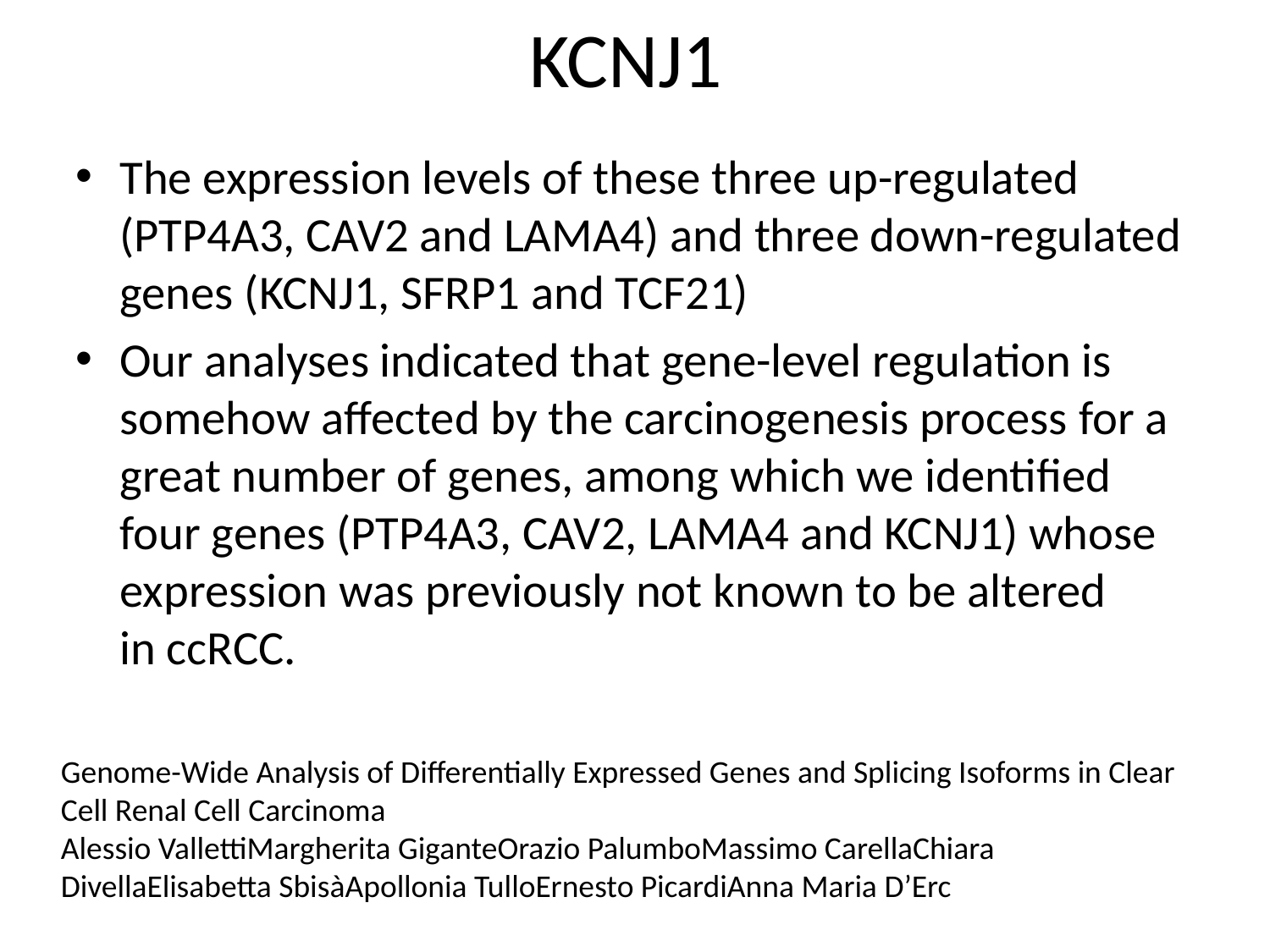

# KCNJ1
The expression levels of these three up-regulated (PTP4A3, CAV2 and LAMA4) and three down-regulated genes (KCNJ1, SFRP1 and TCF21)
Our analyses indicated that gene-level regulation is somehow affected by the carcinogenesis process for a great number of genes, among which we identified four genes (PTP4A3, CAV2, LAMA4 and KCNJ1) whose expression was previously not known to be altered in ccRCC.
Genome-Wide Analysis of Differentially Expressed Genes and Splicing Isoforms in Clear Cell Renal Cell Carcinoma
Alessio VallettiMargherita GiganteOrazio PalumboMassimo CarellaChiara DivellaElisabetta SbisàApollonia TulloErnesto PicardiAnna Maria D’Erc